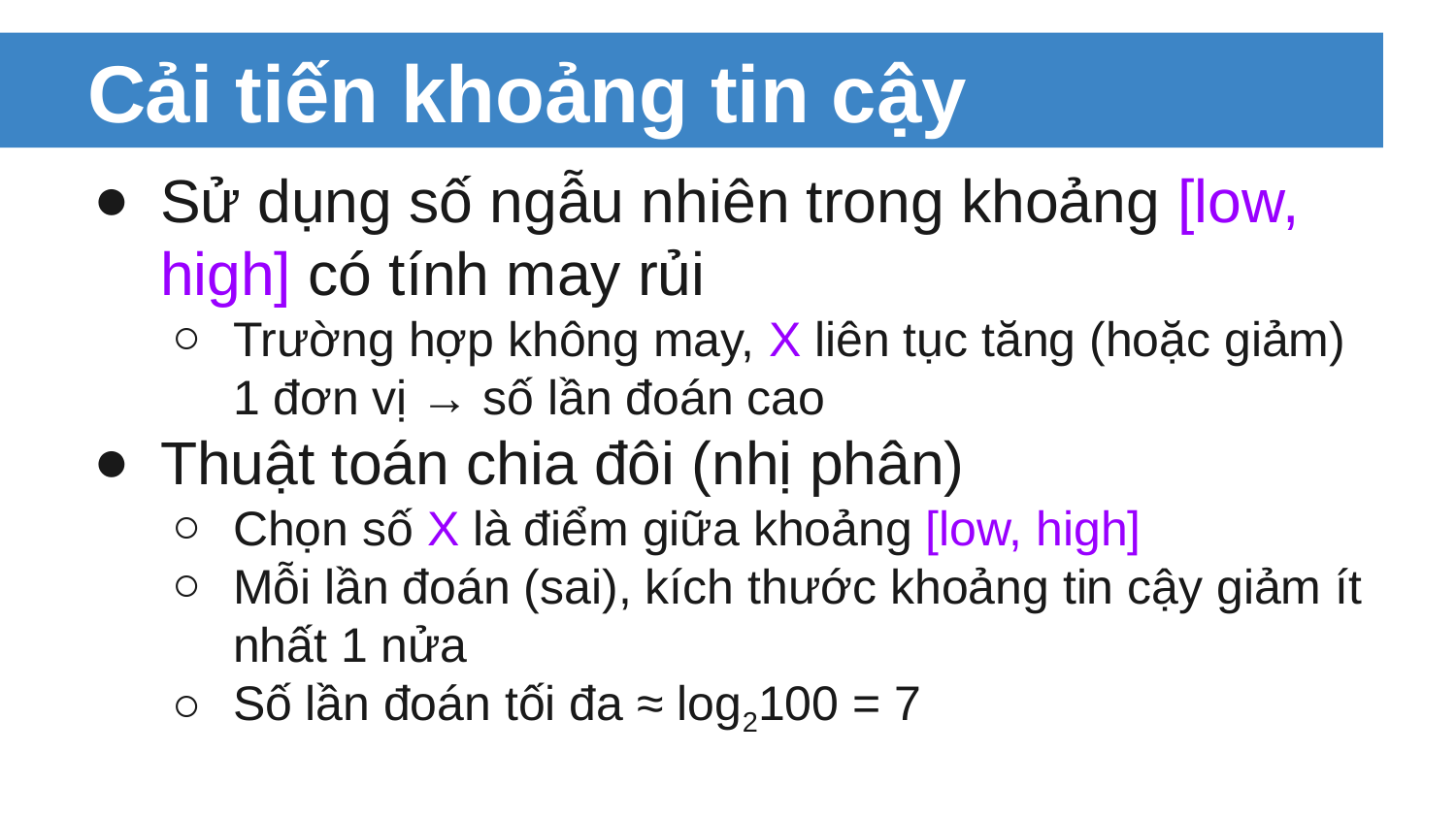

# Cải tiến khoảng tin cậy
Sử dụng số ngẫu nhiên trong khoảng [low, high] có tính may rủi
Trường hợp không may, X liên tục tăng (hoặc giảm) 1 đơn vị → số lần đoán cao
Thuật toán chia đôi (nhị phân)
Chọn số X là điểm giữa khoảng [low, high]
Mỗi lần đoán (sai), kích thước khoảng tin cậy giảm ít nhất 1 nửa
Số lần đoán tối đa ≈ log2100 = 7